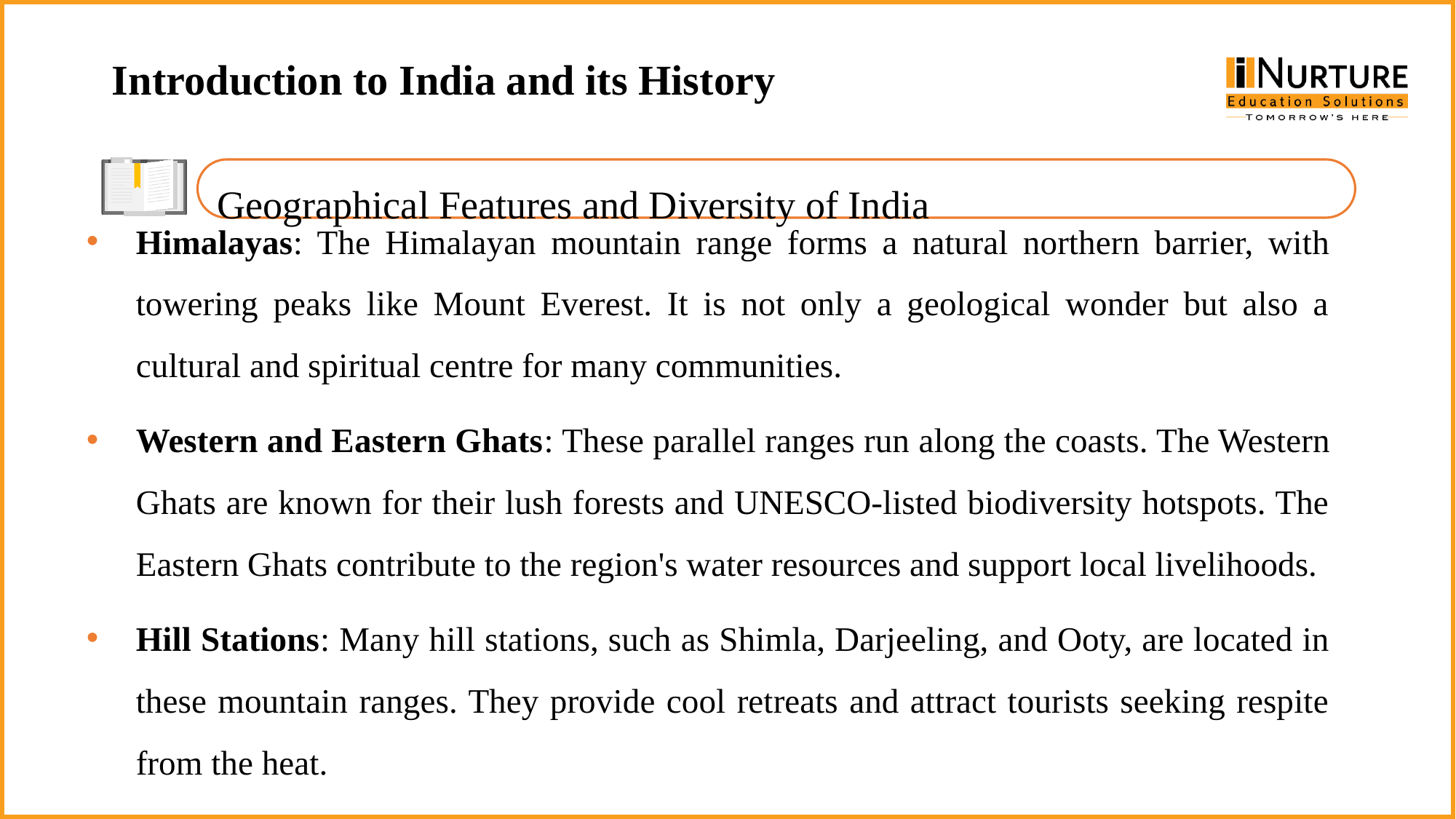

Introduction to India and its History

Geographical Features and Diversity of India

Himalayas: The Himalayan mountain range forms a natural northern barrier, with towering peaks like Mount Everest. It is not only a geological wonder but also a cultural and spiritual centre for many communities.
Western and Eastern Ghats: These parallel ranges run along the coasts. The Western Ghats are known for their lush forests and UNESCO-listed biodiversity hotspots. The Eastern Ghats contribute to the region's water resources and support local livelihoods.
Hill Stations: Many hill stations, such as Shimla, Darjeeling, and Ooty, are located in these mountain ranges. They provide cool retreats and attract tourists seeking respite from the heat.